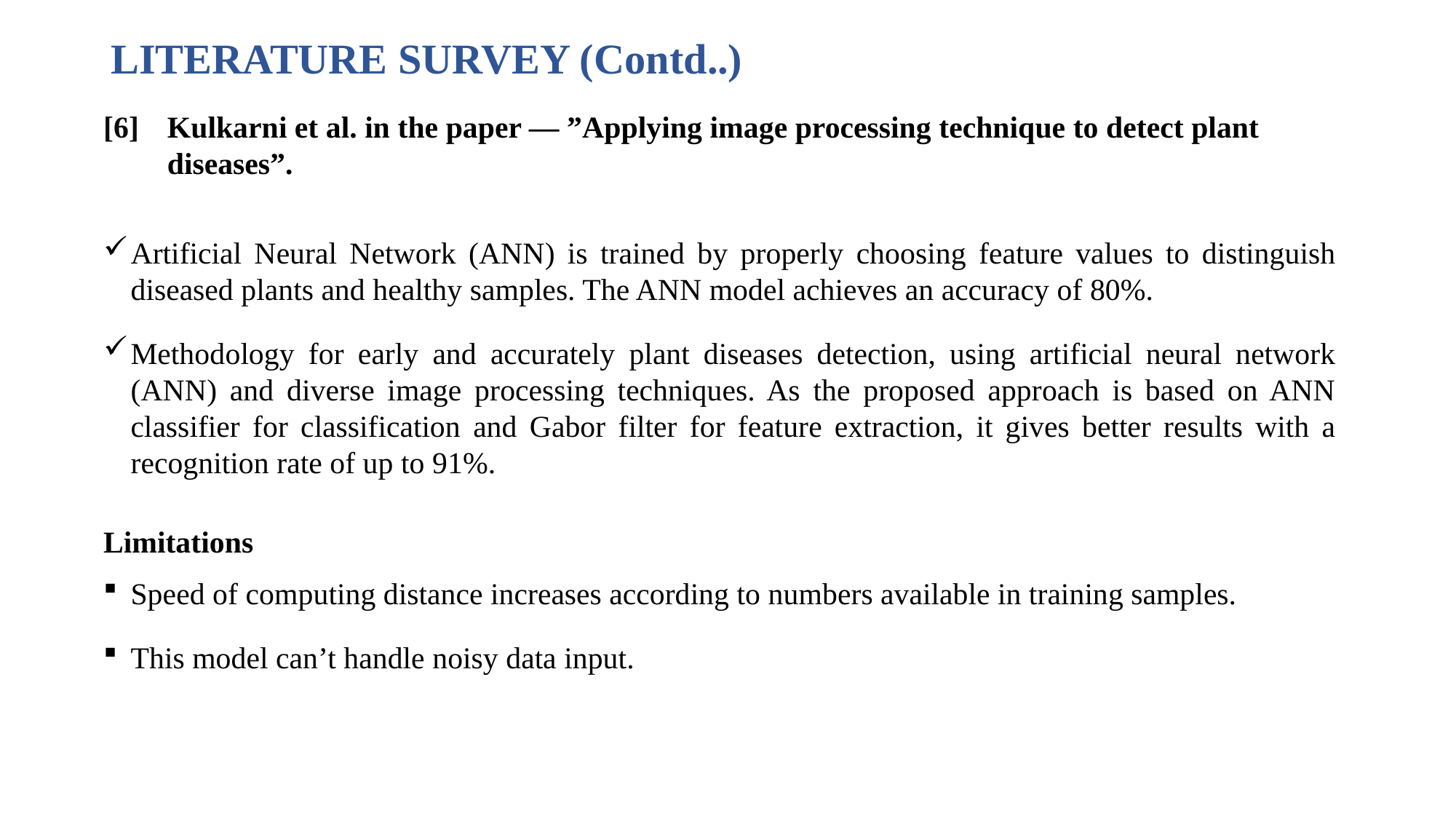

LITERATURE SURVEY (Contd..)
# [6]	Kulkarni et al. in the paper ― ”Applying image processing technique to detect plant diseases”.
Artificial Neural Network (ANN) is trained by properly choosing feature values to distinguish diseased plants and healthy samples. The ANN model achieves an accuracy of 80%.
Methodology for early and accurately plant diseases detection, using artificial neural network (ANN) and diverse image processing techniques. As the proposed approach is based on ANN classifier for classification and Gabor filter for feature extraction, it gives better results with a recognition rate of up to 91%.
Limitations
Speed of computing distance increases according to numbers available in training samples.
This model can’t handle noisy data input.